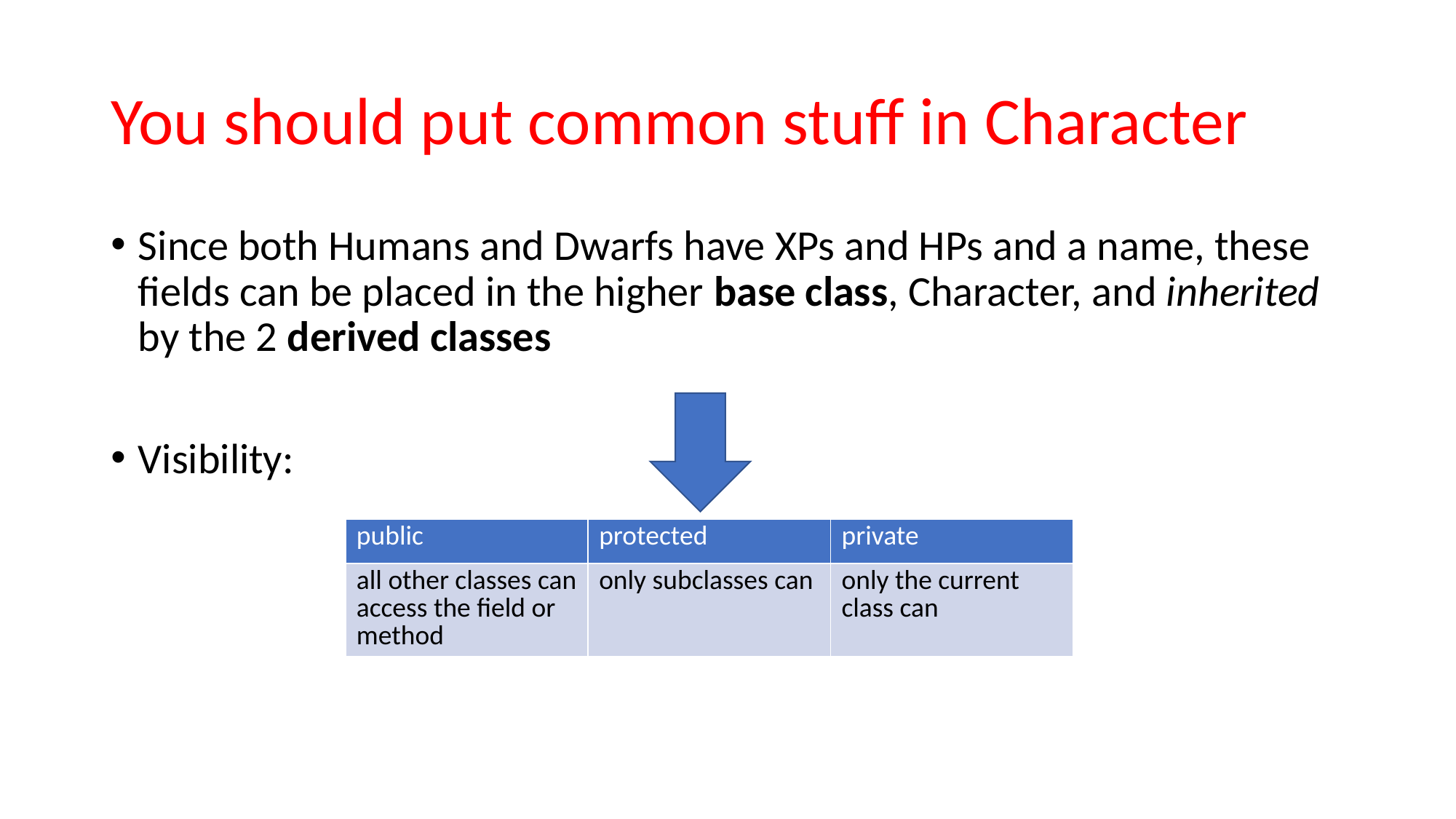

# You should put common stuff in Character
Since both Humans and Dwarfs have XPs and HPs and a name, these fields can be placed in the higher base class, Character, and inherited by the 2 derived classes

Visibility:

| public | protected | private |
| --- | --- | --- |
| all other classes can access the field or method | only subclasses can | only the current class can |